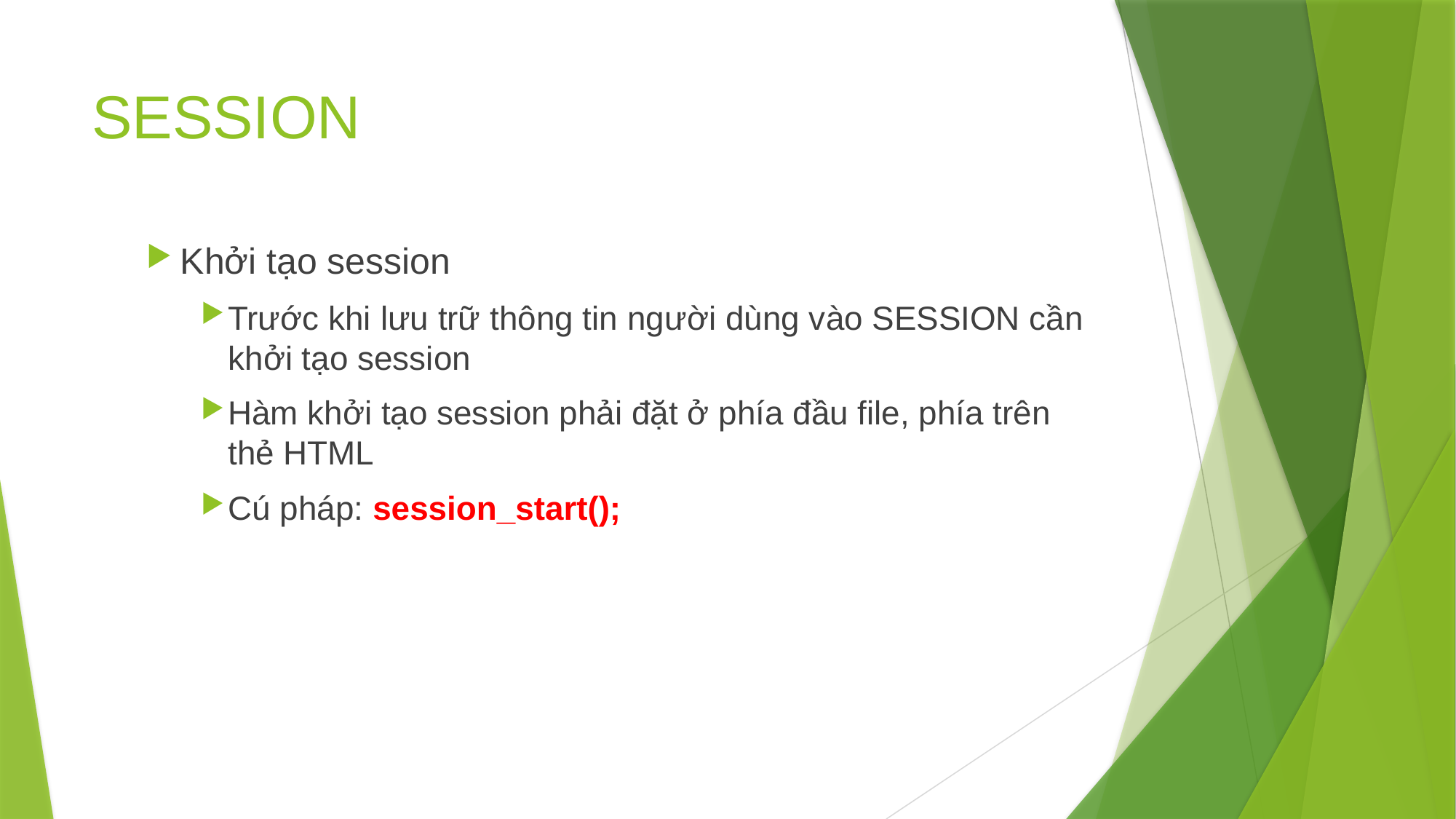

# SESSION
Khởi tạo session
Trước khi lưu trữ thông tin người dùng vào SESSION cần khởi tạo session
Hàm khởi tạo session phải đặt ở phía đầu file, phía trên thẻ HTML
Cú pháp: session_start();